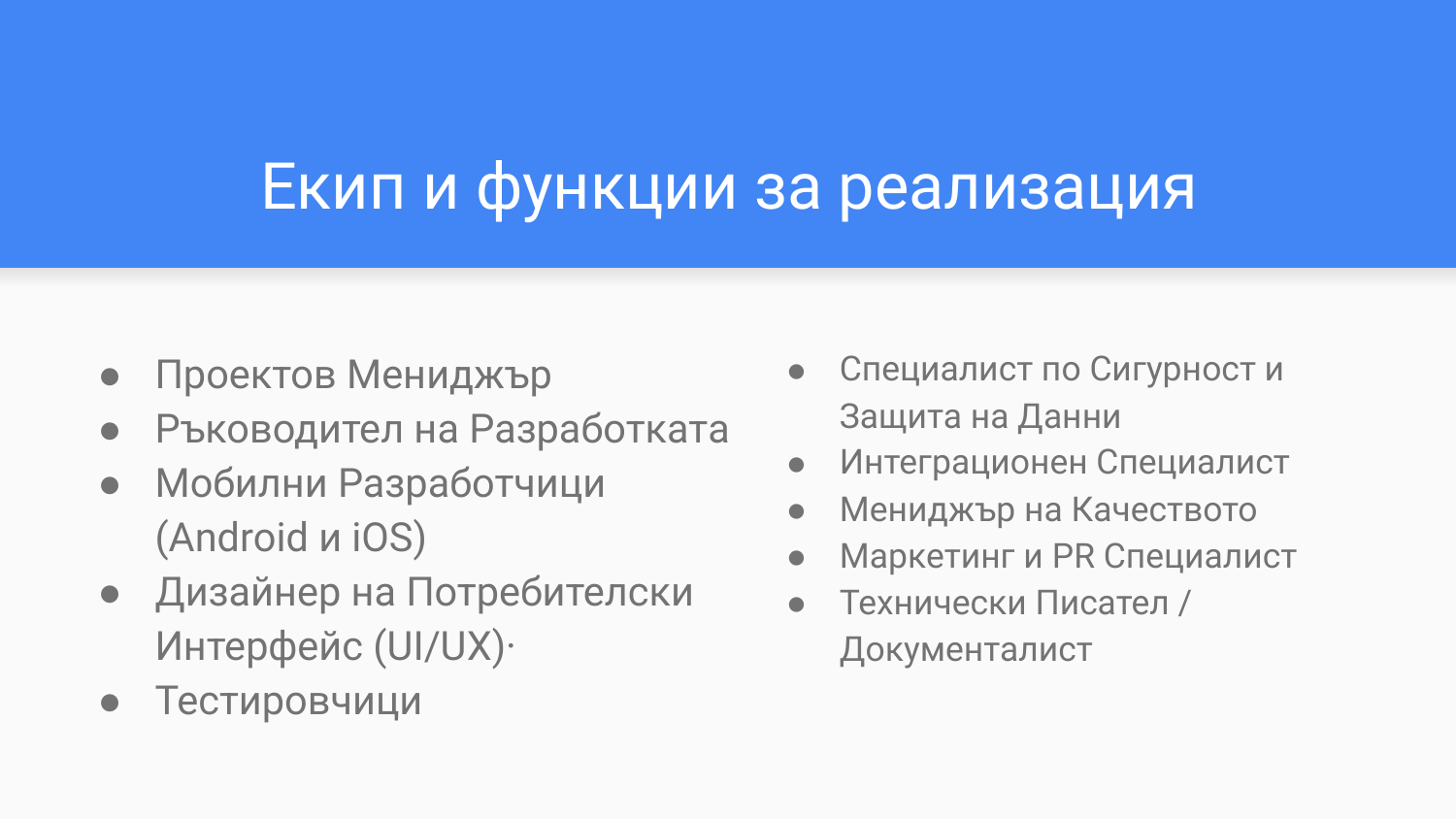

# Екип и функции за реализация

Специалист по Сигурност и Защита на Данни
Интеграционен Специалист
Мениджър на Качеството
Маркетинг и PR Специалист
Технически Писател / Документалист
Проектов Мениджър
Ръководител на Разработката
Мобилни Разработчици (Android и iOS)
Дизайнер на Потребителски Интерфейс (UI/UX)·
Тестировчици